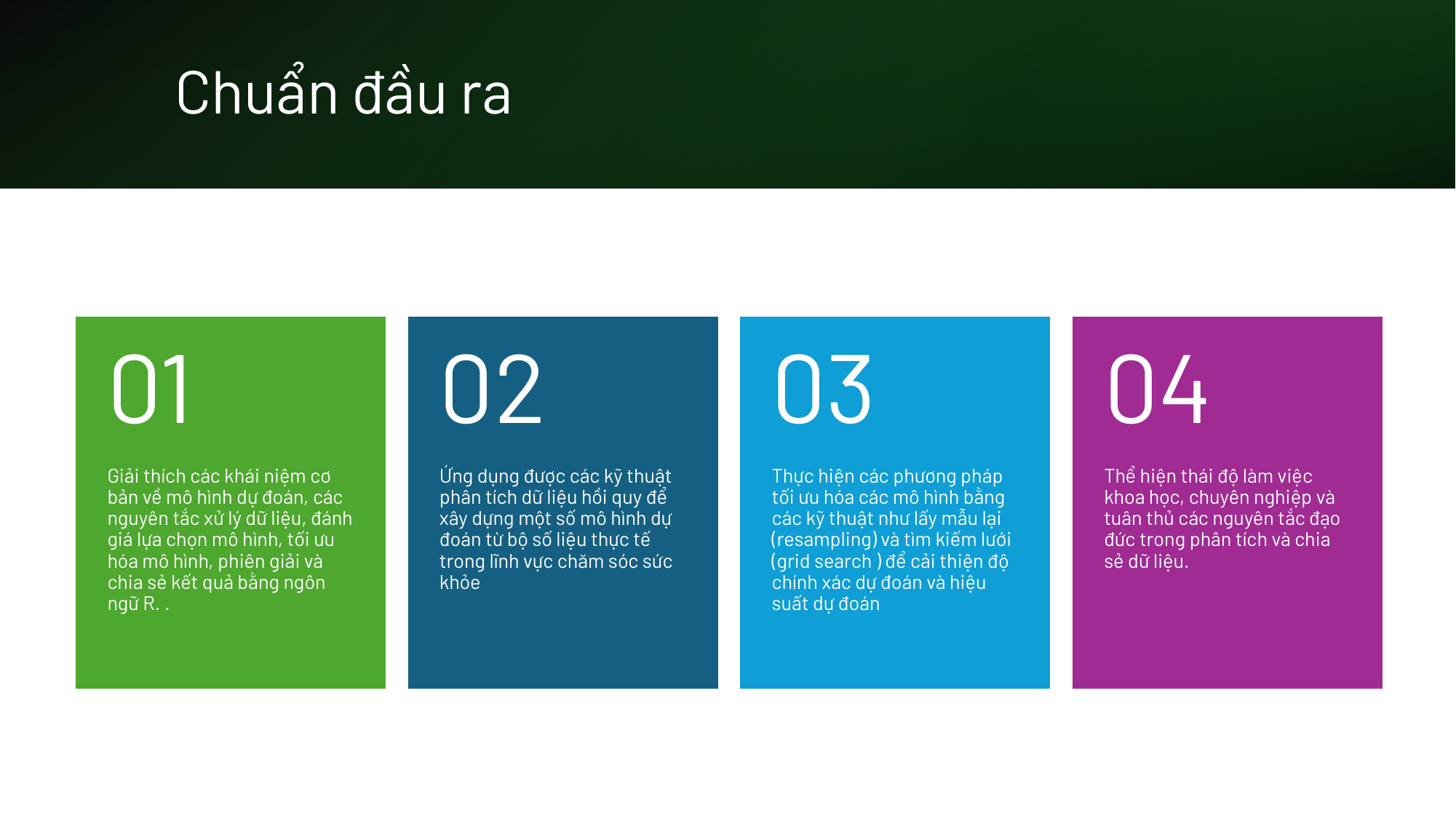

# Chuẩn đầu ra
Giải thích các khái niệm cơ bản về mô hình dự đoán, các nguyên tắc xử lý dữ liệu, đánh giá lựa chọn mô hình, tối ưu hóa mô hình, phiên giải và chia sẻ kết quả bằng ngôn ngữ R. .
01
Ứng dụng được các kỹ thuật phân tích dữ liệu hồi quy để xây dựng một số mô hình dự đoán từ bộ số liệu thực tế trong lĩnh vực chăm sóc sức khỏe
02
Thực hiện các phương pháp tối ưu hóa các mô hình bằng các kỹ thuật như lấy mẫu lại (resampling) và tìm kiếm lưới (grid search ) để cải thiện độ chính xác dự đoán và hiệu suất dự đoán
03
Thể hiện thái độ làm việc khoa học, chuyên nghiệp và tuân thủ các nguyên tắc đạo đức trong phân tích và chia sẻ dữ liệu.
04